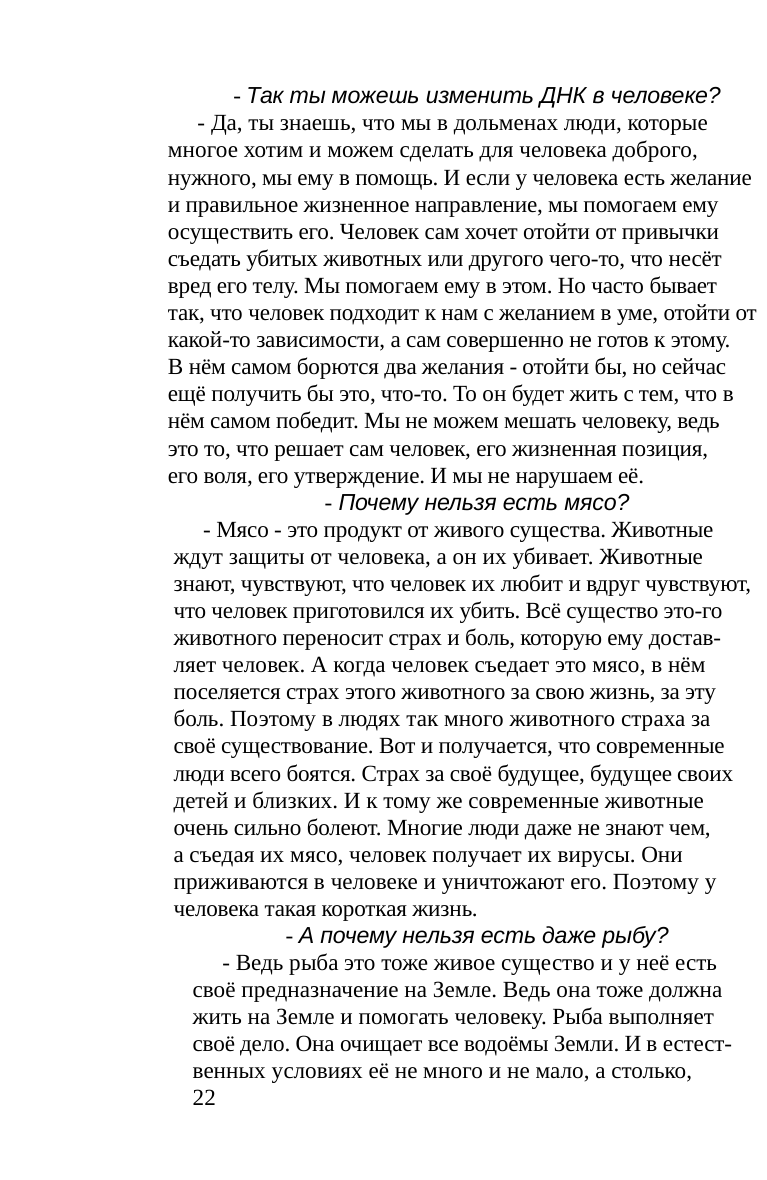

- Так ты можешь изменить ДНК в человеке?

сколько нужно в том или ином водоёме. И вылавливая
рыбу в водоёмах, люди создают дисгармонию в природе.
А искусственно выращенная рыба имеет очень много
заболеваний,  которые  приносят  вред  человеку,  его
здоровью и угрожают его жизни.

- Да, ты знаешь, что мы в дольменах люди, которые
многое хотим и можем сделать для человека доброго,
нужного, мы ему в помощь. И если у человека есть желание
и правильное жизненное направление, мы помогаем ему
осуществить его. Человек сам хочет отойти от привычки
съедать убитых животных или другого чего-то, что несёт
вред его телу. Мы помогаем ему в этом. Но часто бывает
так, что человек подходит к нам с желанием в уме, отойти от
какой-то зависимости, а сам совершенно не готов к этому.
В нём самом борются два желания - отойти бы, но сейчас
ещё получить бы это, что-то. То он будет жить с тем, что в
нём самом победит. Мы не можем мешать человеку, ведь
это то, что решает сам человек, его жизненная позиция,
его воля, его утверждение. И мы не нарушаем её.

- Скажи, ведь растения тоже живые, они нас знают
и чувствуют, а мы их едим? Им тоже от этого плохо?

- Растения тоже живые, но это не существа. Создатель
дал всему  живому своё предназначение. Растения
знают и чувствуют человека, его энергию, тепло, знают,
что нужно для человека, чтобы он мог существовать. И
поэтому растения сами отдают свои плоды человеку и
радуются, если он берёт их и съедает. Конечно же, если
человек ломает дерево или какую-то траву, не имея
никакой цели, он делает плохо для растения. А если
человек рубит дерево или косит траву и у него есть цель,
для чего он это делает, с чистыми помыслами, то все
растения знают мысли человека и помогают ему в этом.
А если растения выращены одним человеком для себя
лично и он поливал их своим потом, то растения знают
даже чем болен этот человек и полечат его. Человек,
сам того не подозревая, захочет подойти и съесть это
растение в нужное для него время.

- Почему нельзя есть мясо?

- Мясо - это продукт от живого существа. Животные
ждут защиты от человека, а он их убивает. Животные
знают, чувствуют, что человек их любит и вдруг чувствуют,
что человек приготовился их убить. Всё существо это-го
животного переносит страх и боль, которую ему достав-
ляет человек. А когда человек съедает это мясо, в нём
поселяется страх этого животного за свою жизнь, за эту
боль. Поэтому в людях так много животного страха за
своё существование. Вот и получается, что современные
люди всего боятся. Страх за своё будущее, будущее своих
детей и близких. И к тому же современные животные
очень сильно болеют. Многие люди даже не знают чем,
а съедая их мясо, человек получает их вирусы. Они
приживаются в человеке и уничтожают его. Поэтому у
человека такая короткая жизнь.

***

- Какие овощи и фрукты помогают ускорить нашу
мысль?

- Их много, но они сейчас очень слабые, они просто
помогают тебе жить.

- Но какие-то всё таки помогают больше?

- Все одинаково. Только те, которые ты сама сумеешь
вырастить, на своём участке, гектаре, даче, с вложенной
в них любовью. Это будет для тебя только.

- А почему нельзя есть даже рыбу?

- Ведь рыба это тоже живое существо и у неё есть
своё предназначение на Земле. Ведь она тоже должна
жить на Земле и помогать человеку. Рыба выполняет
своё дело. Она очищает все водоёмы Земли. И в естест-
венных условиях её не много и не мало, а столько,
22

- Они будут меня изменять?

- Да, они будут тебя лечить, изменять, помогать тебе
жить здоровой жизнью и ускорять твою мысль.

- Какие продукты можно сочетать друг с другом?
	23